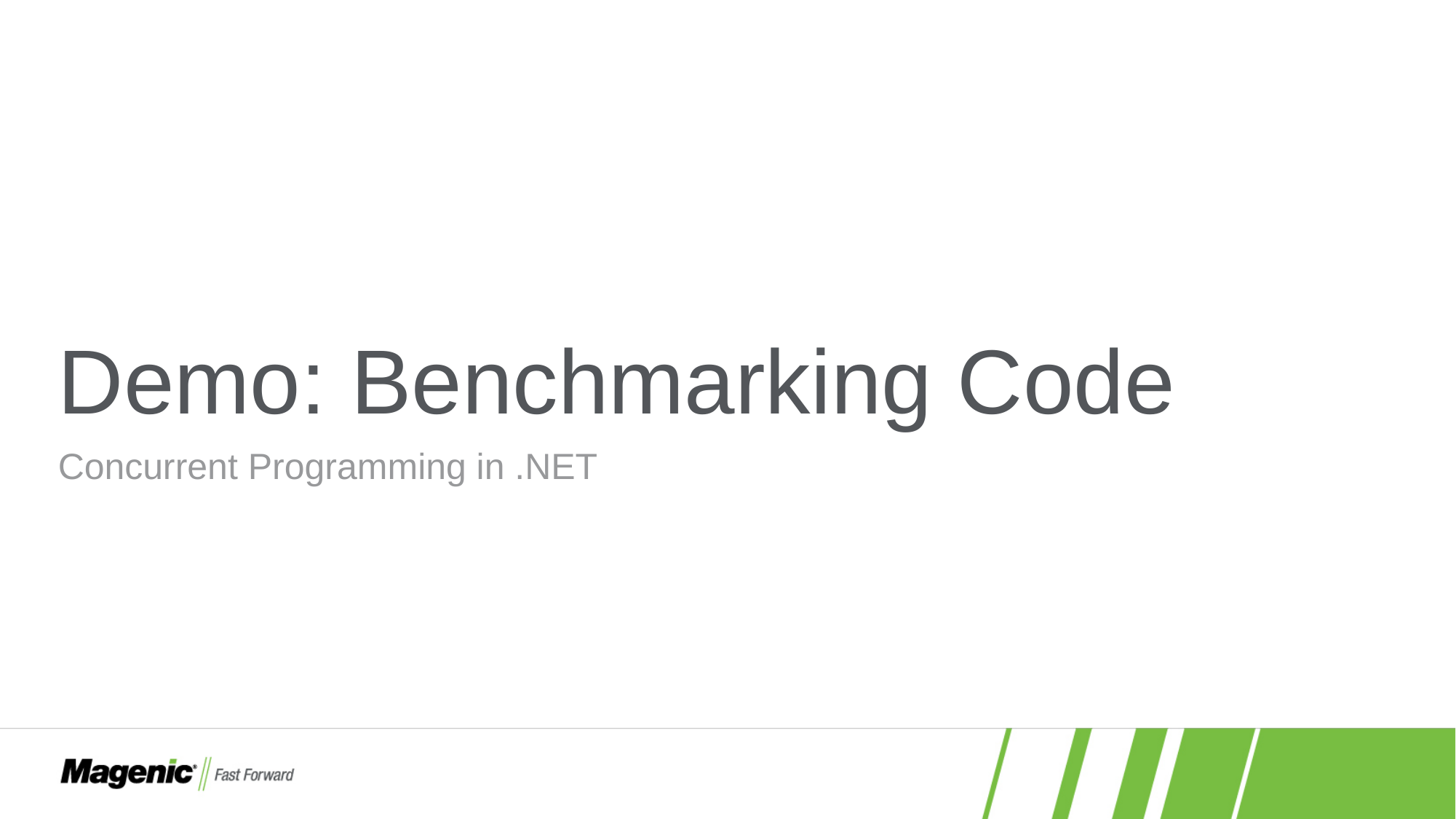

# Demo: Benchmarking Code
Concurrent Programming in .NET